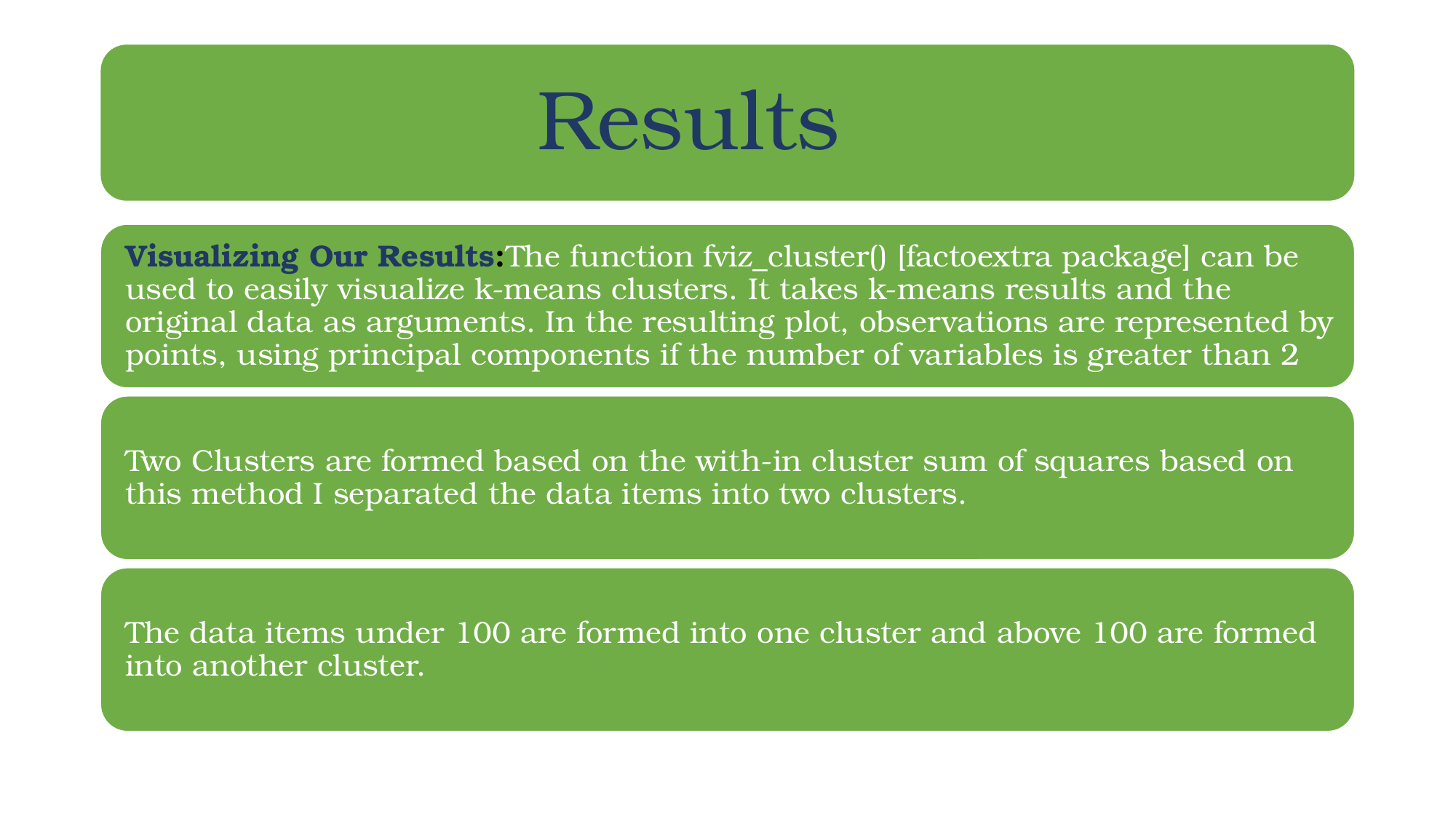

Results
Visualizing Our Results:The function fviz_cluster() [factoextra package] can be used to easily visualize k-means clusters. It takes k-means results and the original data as arguments. In the resulting plot, observations are represented by points, using principal components if the number of variables is greater than 2
Two Clusters are formed based on the with-in cluster sum of squares based on this method I separated the data items into two clusters.
The data items under 100 are formed into one cluster and above 100 are formed into another cluster.